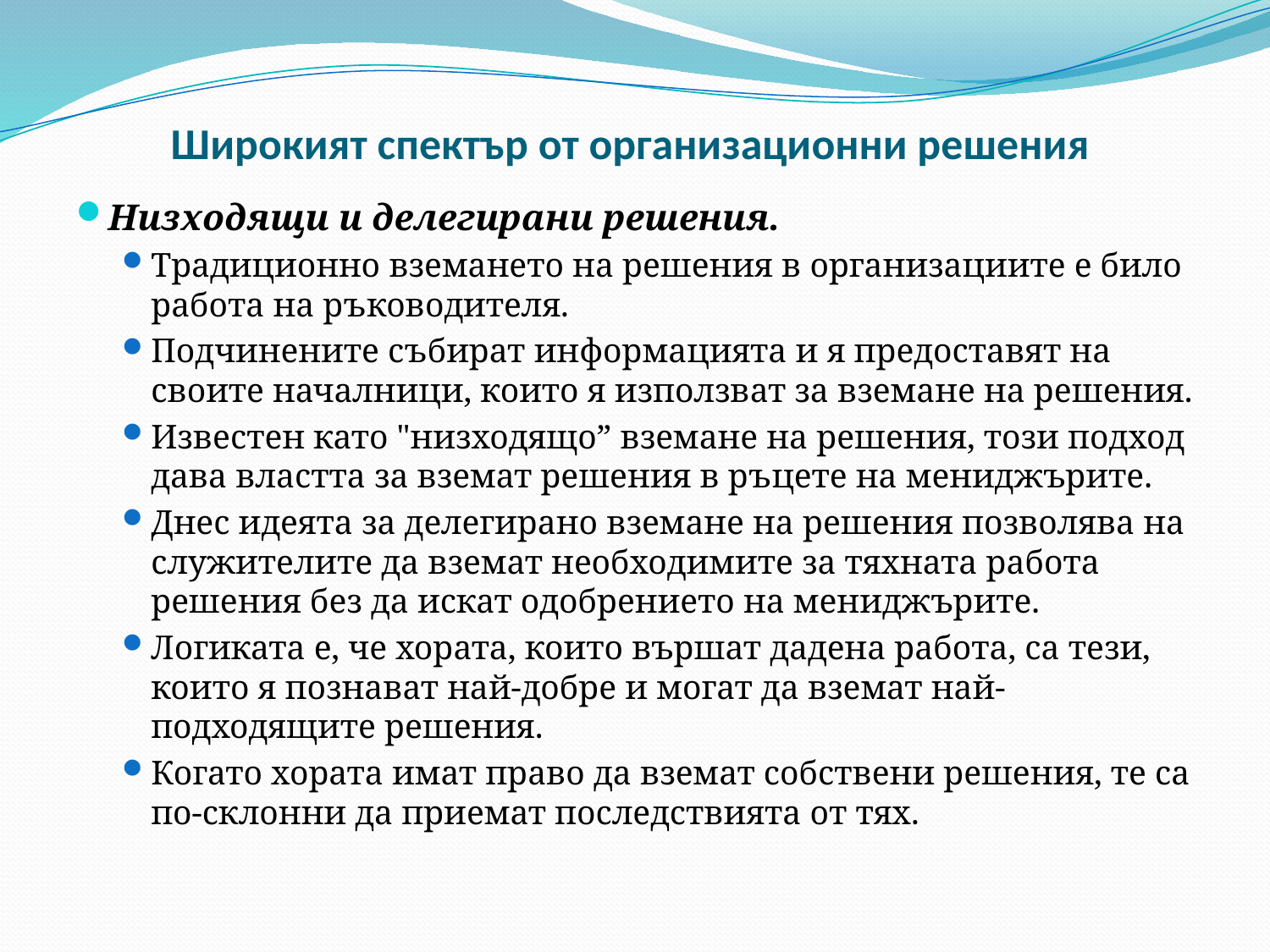

Широкият спектър от организационни решения
Низходящи и делегирани решения.
Традиционно вземането на решения в организациите е било работа на ръководителя.
Подчинените събират информацията и я предоставят на своите началници, които я използват за вземане на решения.
Известен като "низходящо” вземане на решения, този подход дава властта за вземат решения в ръцете на мениджърите.
Днес идеята за делегирано вземане на решения позволява на служителите да вземат необходимите за тяхната работа решения без да искат одобрението на мениджърите.
Логиката е, че хората, които вършат дадена работа, са тези, които я познават най-добре и могат да вземат най-подходящите решения.
Когато хората имат право да вземат собствени решения, те са по-склонни да приемат последствията от тях.